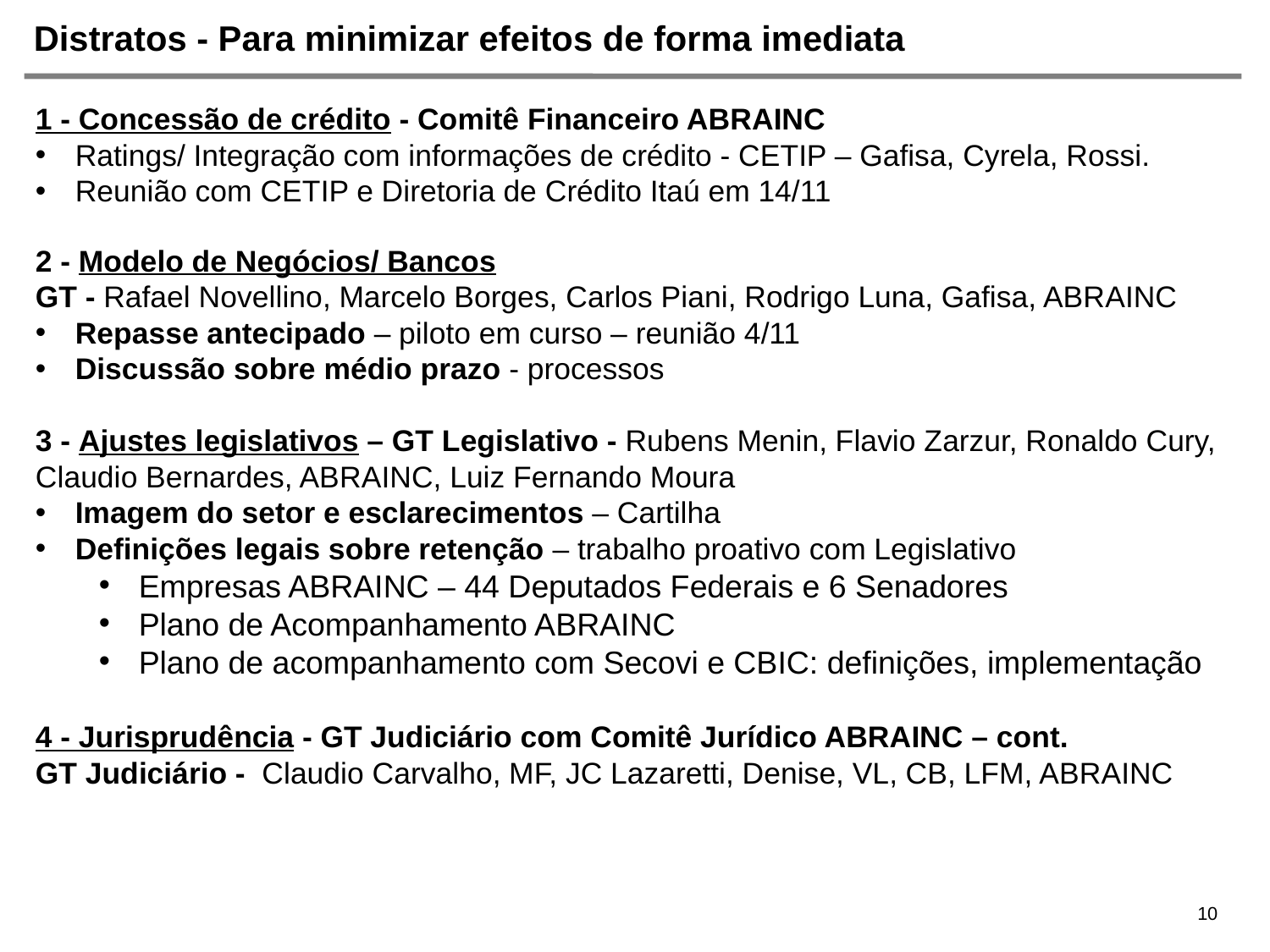

# Distratos - Para minimizar efeitos de forma imediata

1 - Concessão de crédito - Comitê Financeiro ABRAINC
Ratings/ Integração com informações de crédito - CETIP – Gafisa, Cyrela, Rossi.
Reunião com CETIP e Diretoria de Crédito Itaú em 14/11

2 - Modelo de Negócios/ Bancos
GT - Rafael Novellino, Marcelo Borges, Carlos Piani, Rodrigo Luna, Gafisa, ABRAINC
Repasse antecipado – piloto em curso – reunião 4/11
Discussão sobre médio prazo - processos

3 - Ajustes legislativos – GT Legislativo - Rubens Menin, Flavio Zarzur, Ronaldo Cury, Claudio Bernardes, ABRAINC, Luiz Fernando Moura
Imagem do setor e esclarecimentos – Cartilha
Definições legais sobre retenção – trabalho proativo com Legislativo
Empresas ABRAINC – 44 Deputados Federais e 6 Senadores
Plano de Acompanhamento ABRAINC
Plano de acompanhamento com Secovi e CBIC: definições, implementação

4 - Jurisprudência - GT Judiciário com Comitê Jurídico ABRAINC – cont.
GT Judiciário -  Claudio Carvalho, MF, JC Lazaretti, Denise, VL, CB, LFM, ABRAINC

10